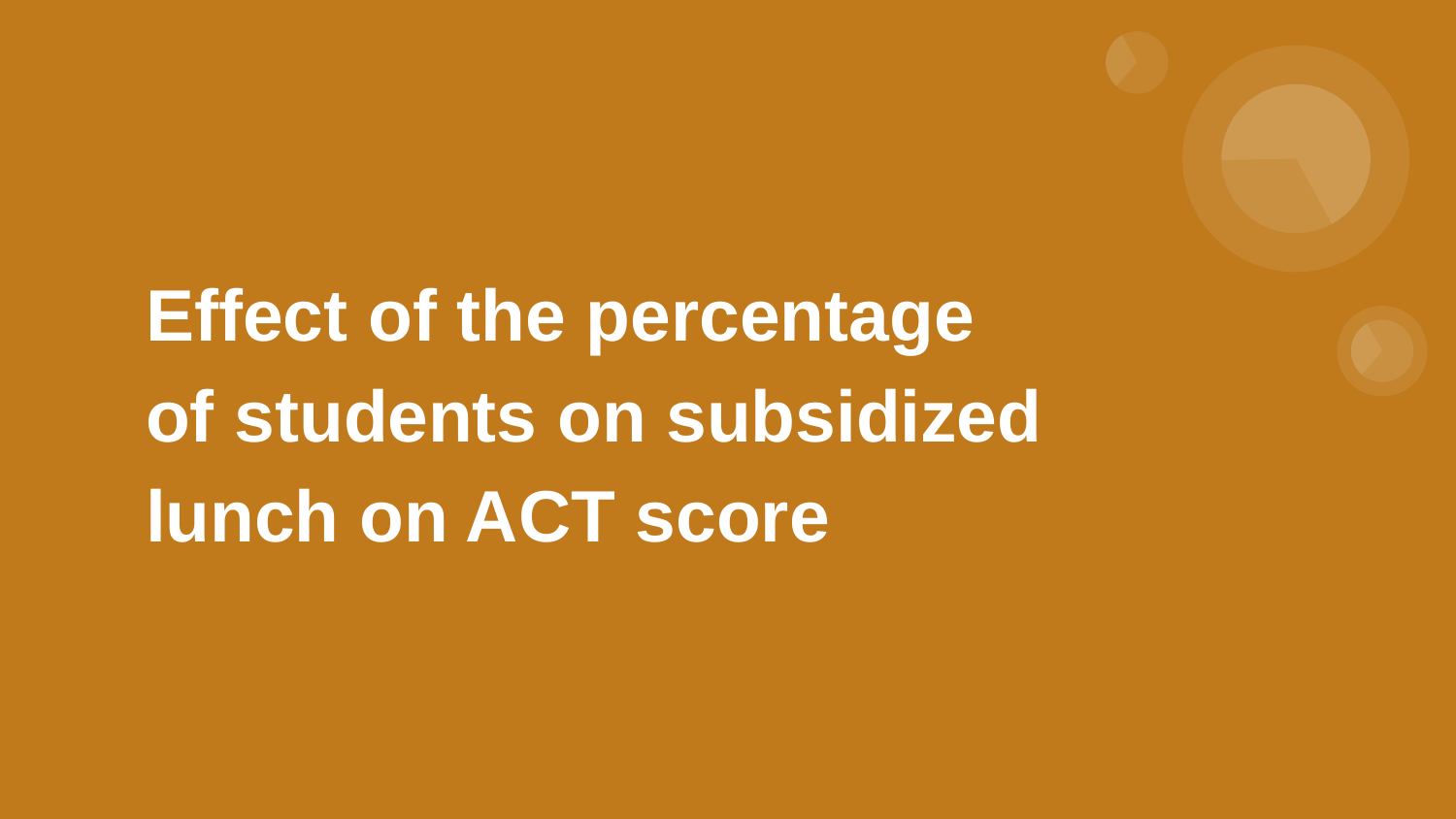

# Effect of the percentage of students on subsidized lunch on ACT score